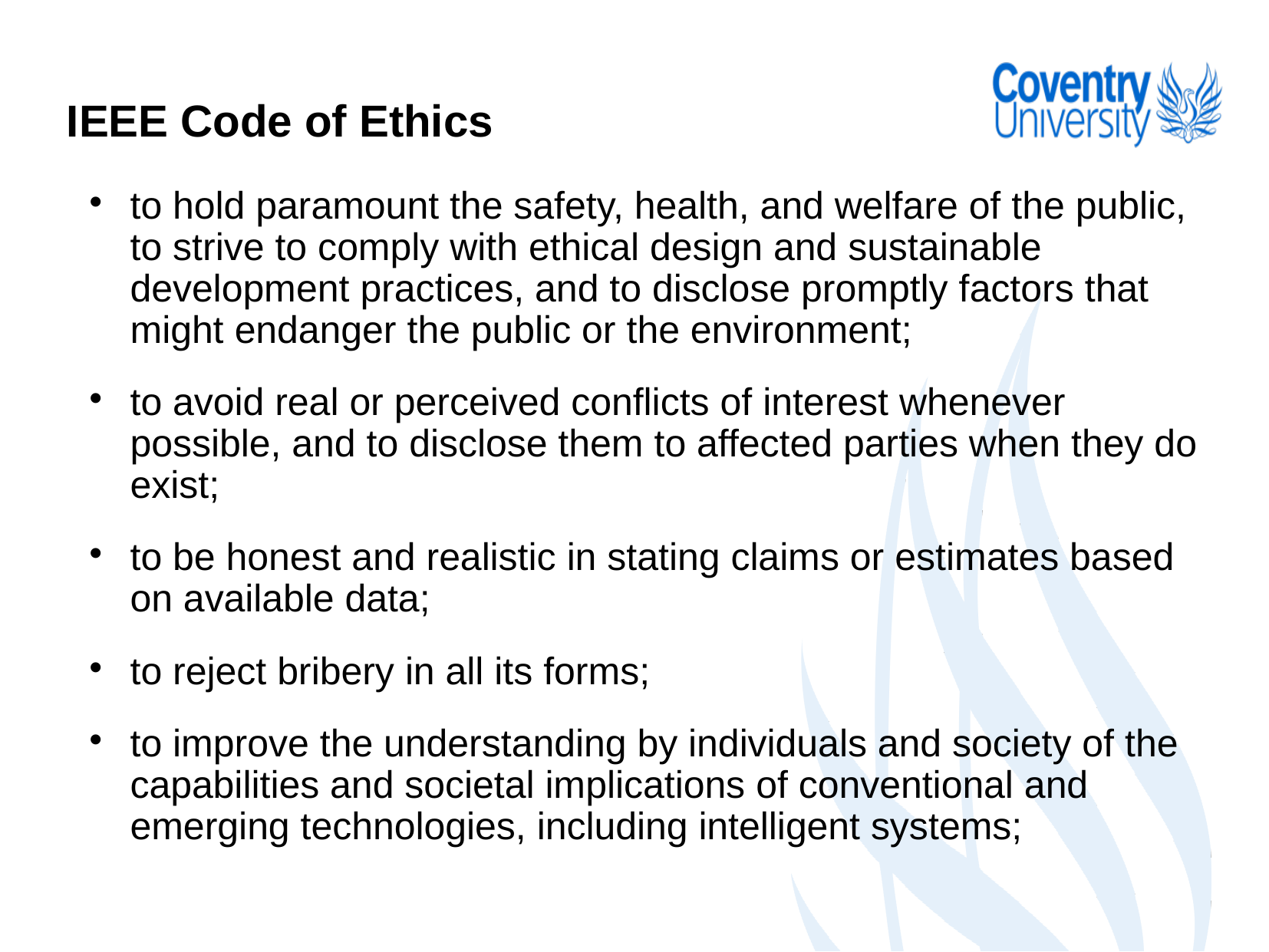

IEEE Code of Ethics
to hold paramount the safety, health, and welfare of the public, to strive to comply with ethical design and sustainable development practices, and to disclose promptly factors that might endanger the public or the environment;
to avoid real or perceived conflicts of interest whenever possible, and to disclose them to affected parties when they do exist;
to be honest and realistic in stating claims or estimates based on available data;
to reject bribery in all its forms;
to improve the understanding by individuals and society of the capabilities and societal implications of conventional and emerging technologies, including intelligent systems;